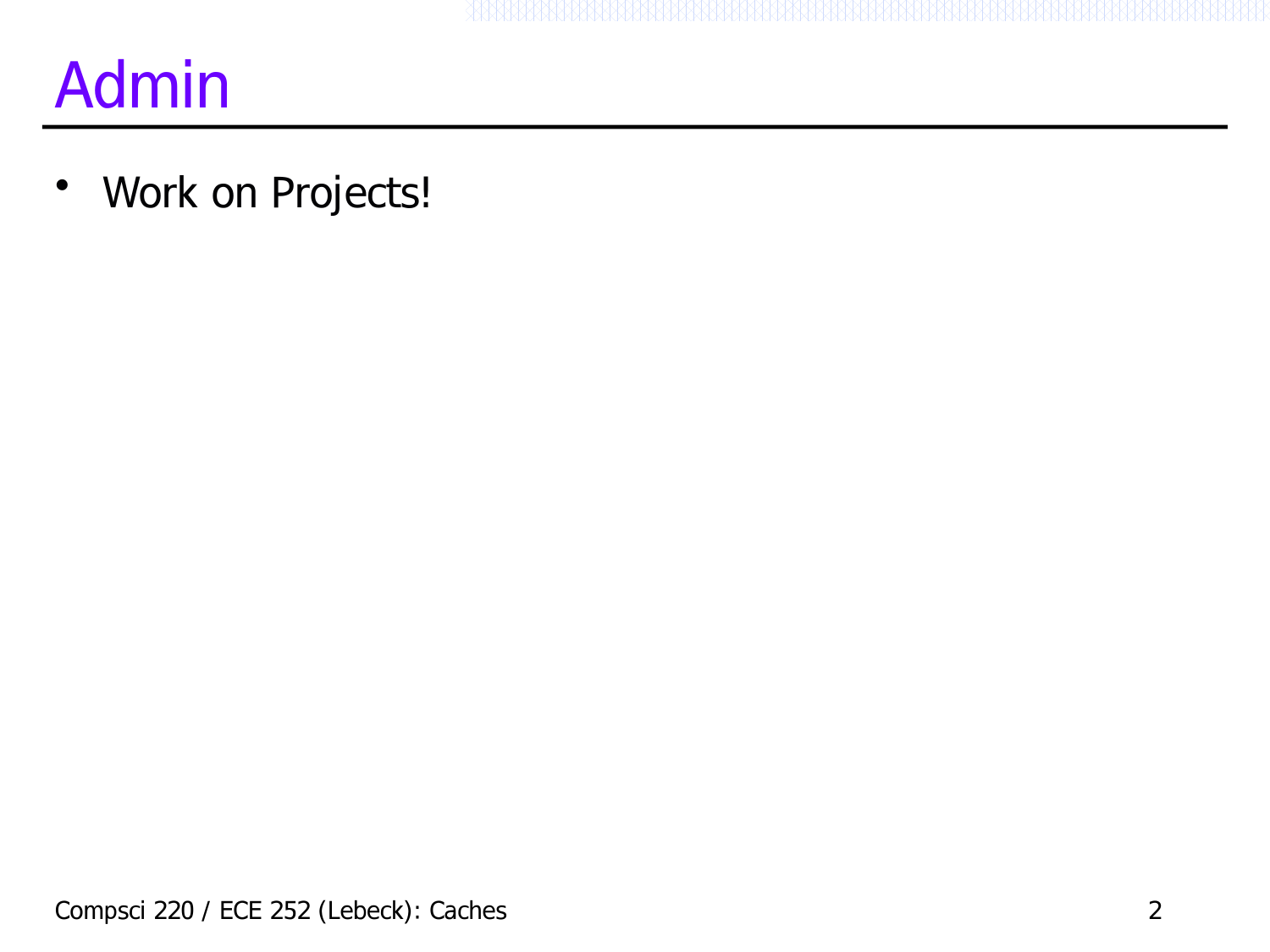

# Admin
Work on Projects!
Compsci 220 / ECE 252 (Lebeck): Caches
2